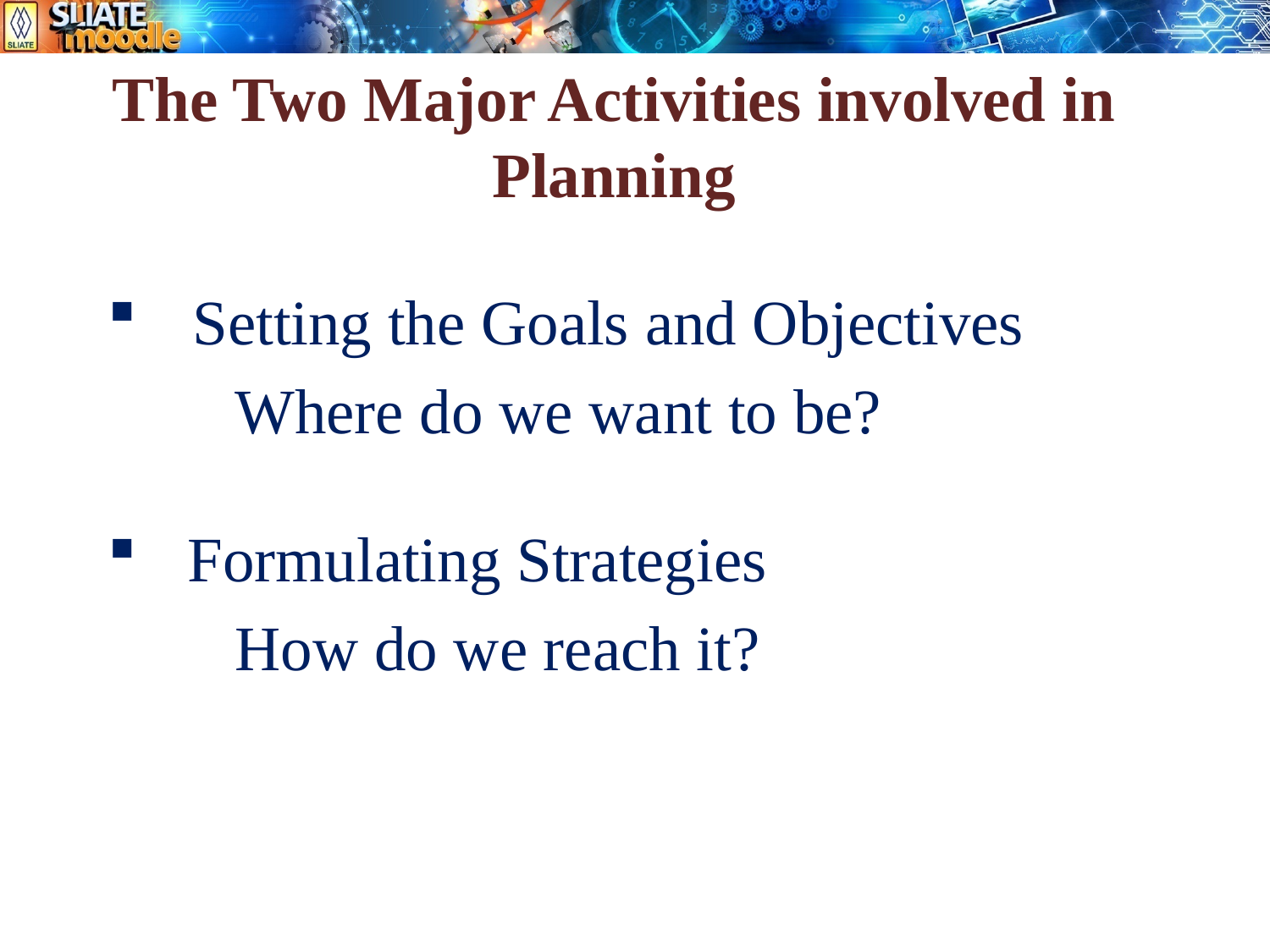

# The Two Major Activities involved in Planning
Setting the Goals and Objectives
	Where do we want to be?

Formulating Strategies
	How do we reach it?